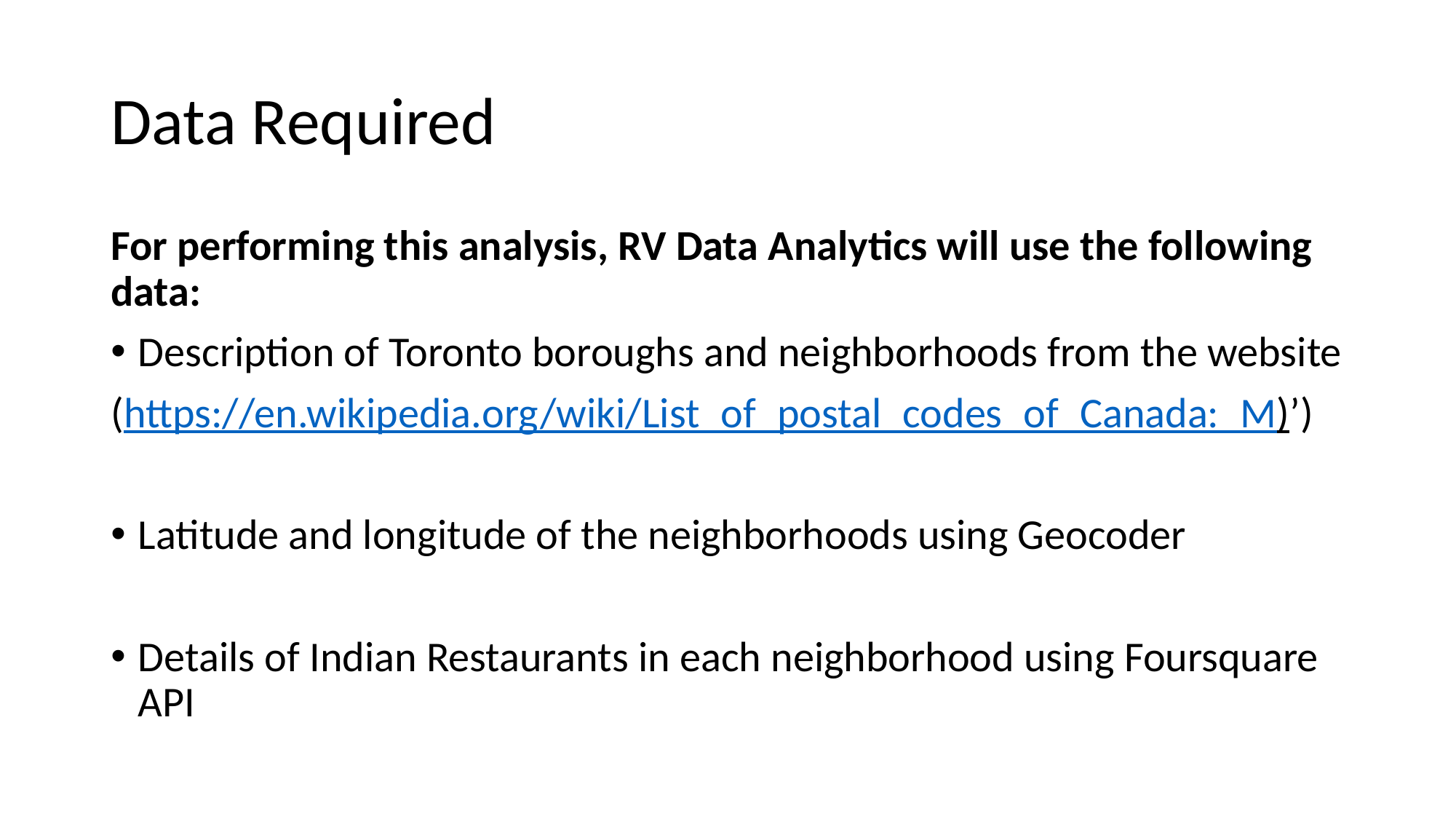

# Data Required
For performing this analysis, RV Data Analytics will use the following data:
Description of Toronto boroughs and neighborhoods from the website
(https://en.wikipedia.org/wiki/List_of_postal_codes_of_Canada:_M)’)

Latitude and longitude of the neighborhoods using Geocoder

Details of Indian Restaurants in each neighborhood using Foursquare API